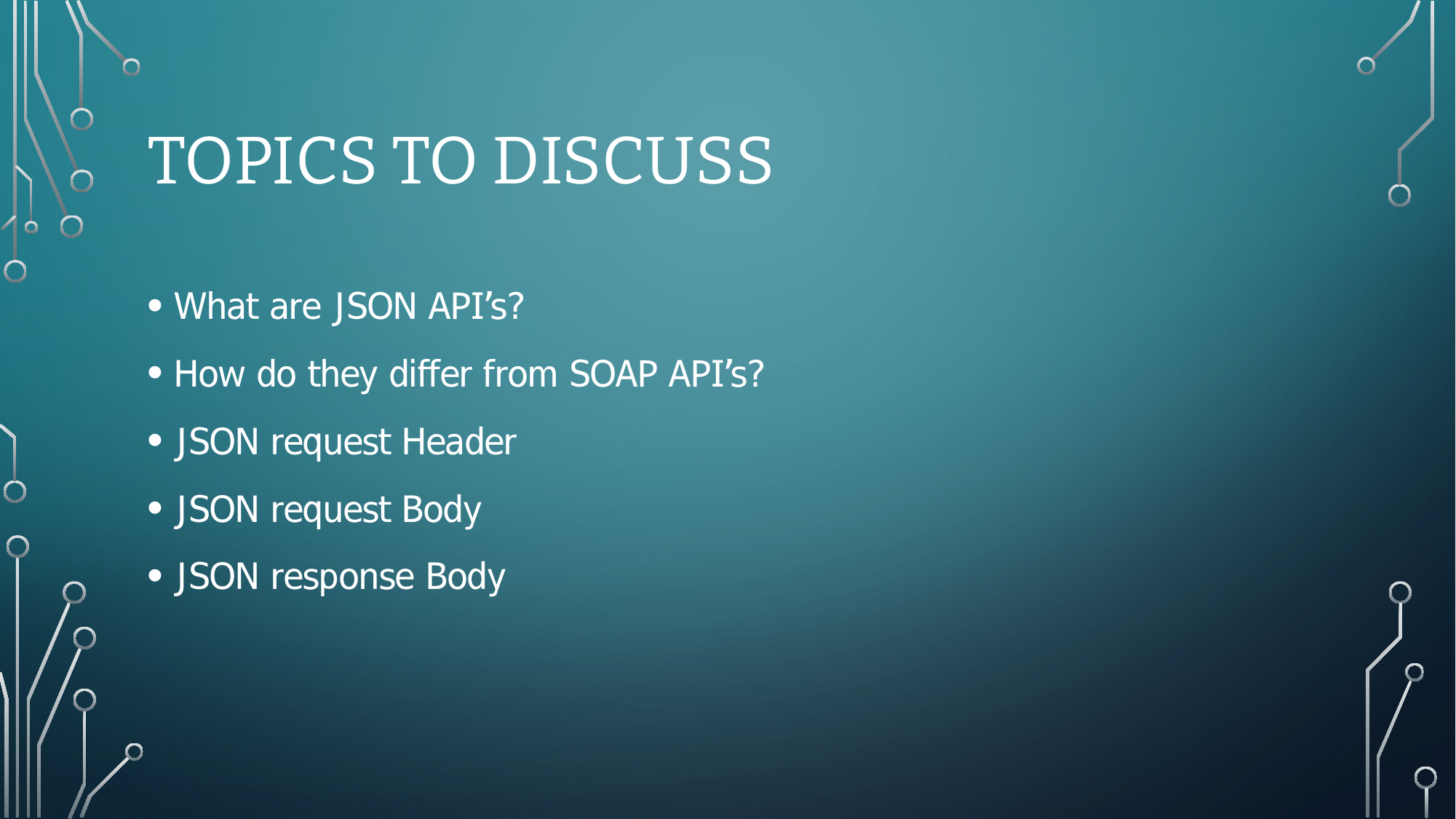

# Topics to discuss
What are JSON API’s?
How do they differ from SOAP API’s?
JSON request Header
JSON request Body
JSON response Body